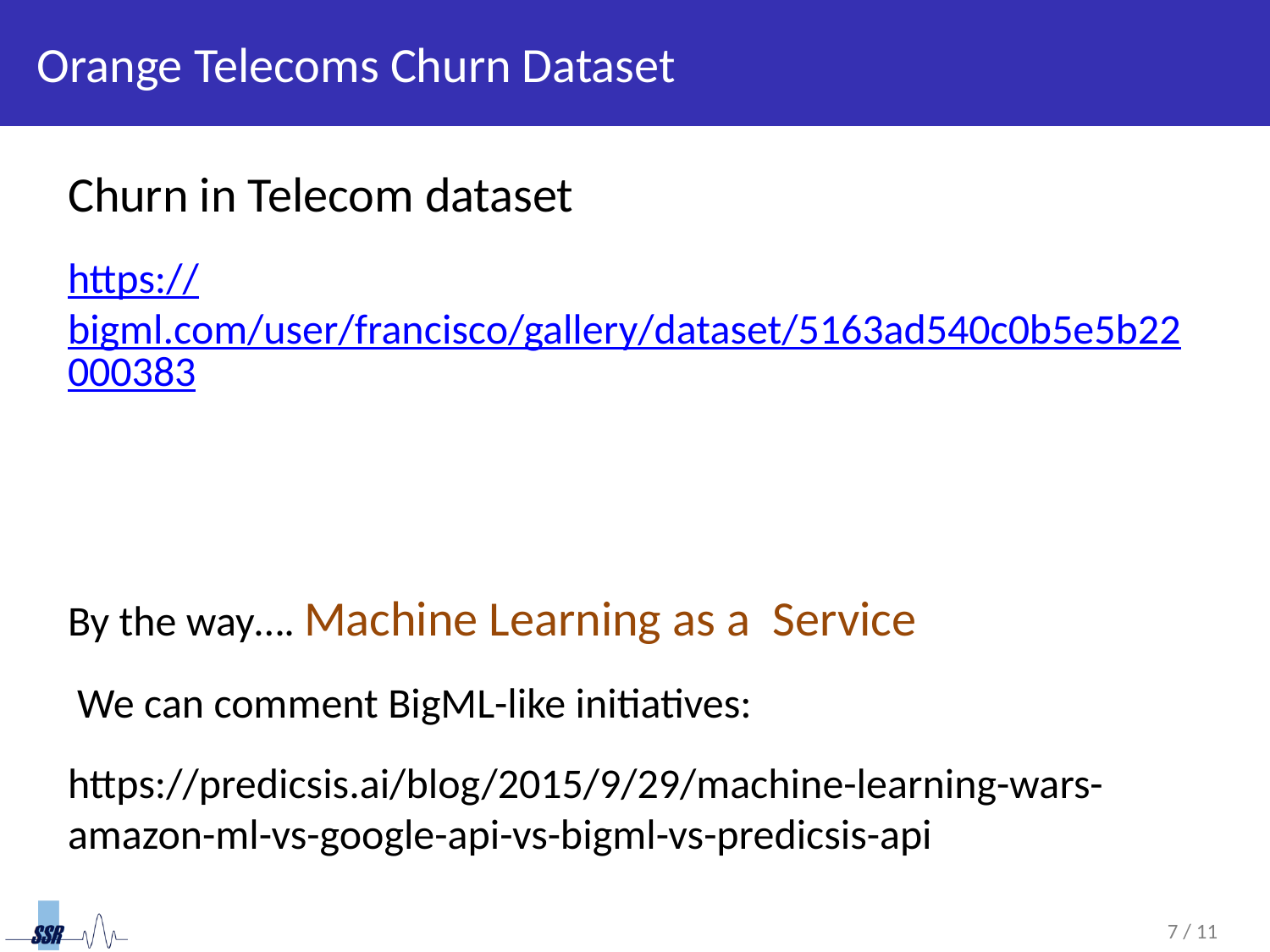

# Orange Telecoms Churn Dataset
Churn in Telecom dataset
https://bigml.com/user/francisco/gallery/dataset/5163ad540c0b5e5b22000383

By the way…. Machine Learning as a  Service
 We can comment BigML-like initiatives:
https://predicsis.ai/blog/2015/9/29/machine-learning-wars-amazon-ml-vs-google-api-vs-bigml-vs-predicsis-api